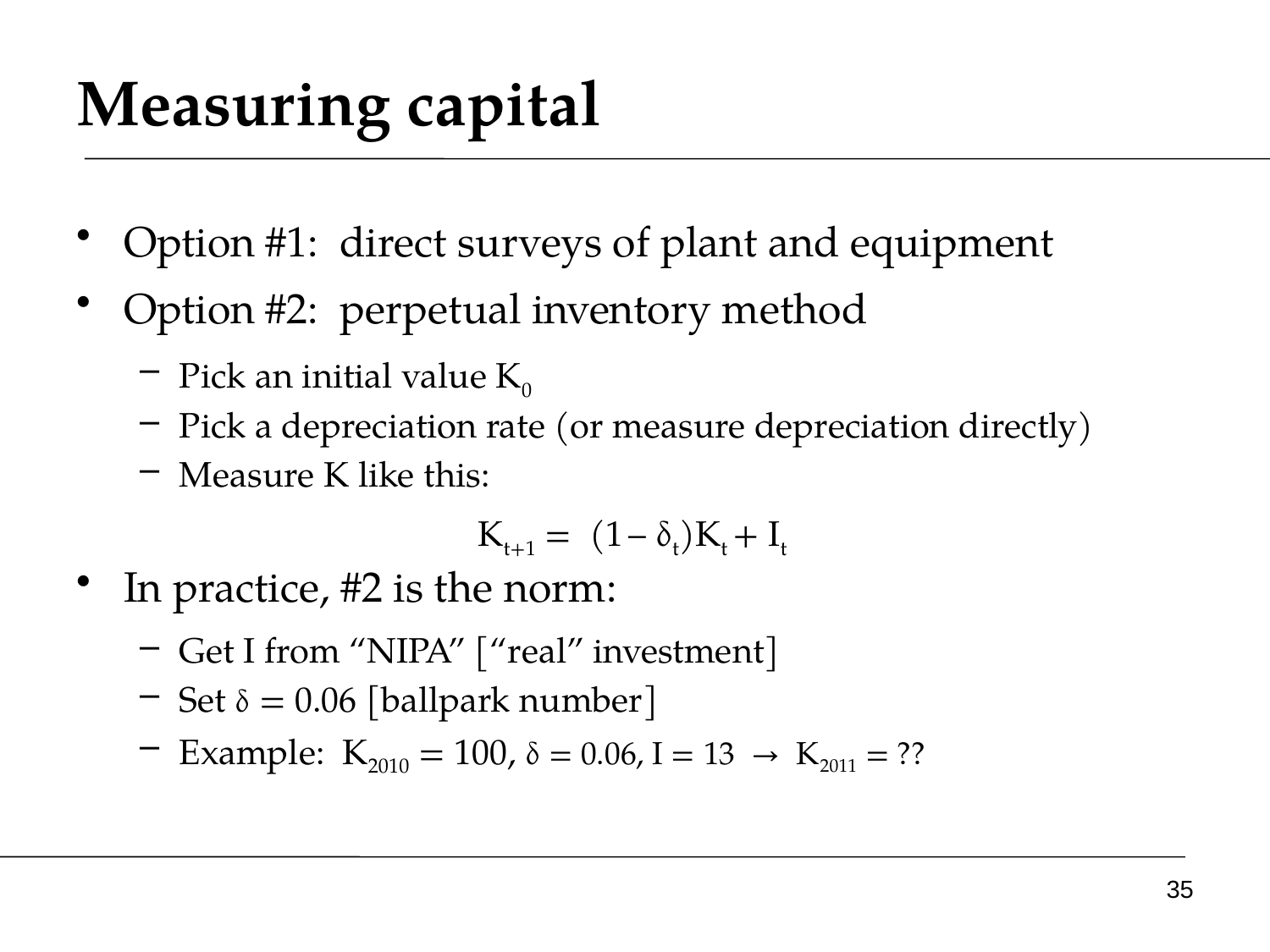

# Measuring capital
Option #1:  direct surveys of plant and equipment
Option #2:  perpetual inventory method
Pick an initial value K0
Pick a depreciation rate (or measure depreciation directly)
Measure K like this:
Kt+1 =  (1 – δt)Kt + It
In practice, #2 is the norm:
Get I from “NIPA” [“real” investment]
Set δ = 0.06 [ballpark number]
Example:  K2010 = 100, δ = 0.06, I = 13  →  K2011 = ??

35